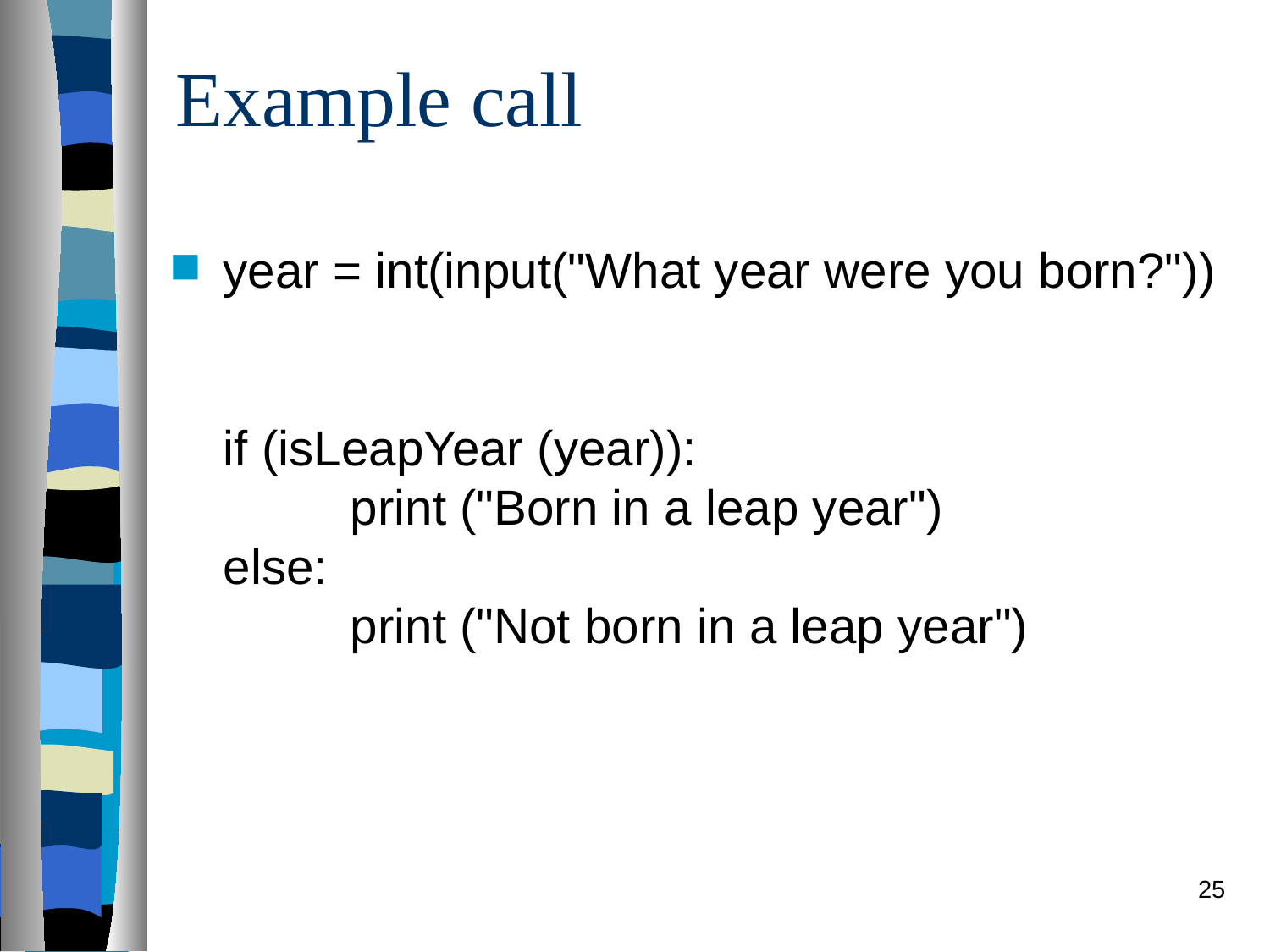

# Example call
year = int(input("What year were you born?"))
if (isLeapYear (year)):
	print ("Born in a leap year")
else:
	print ("Not born in a leap year")
25